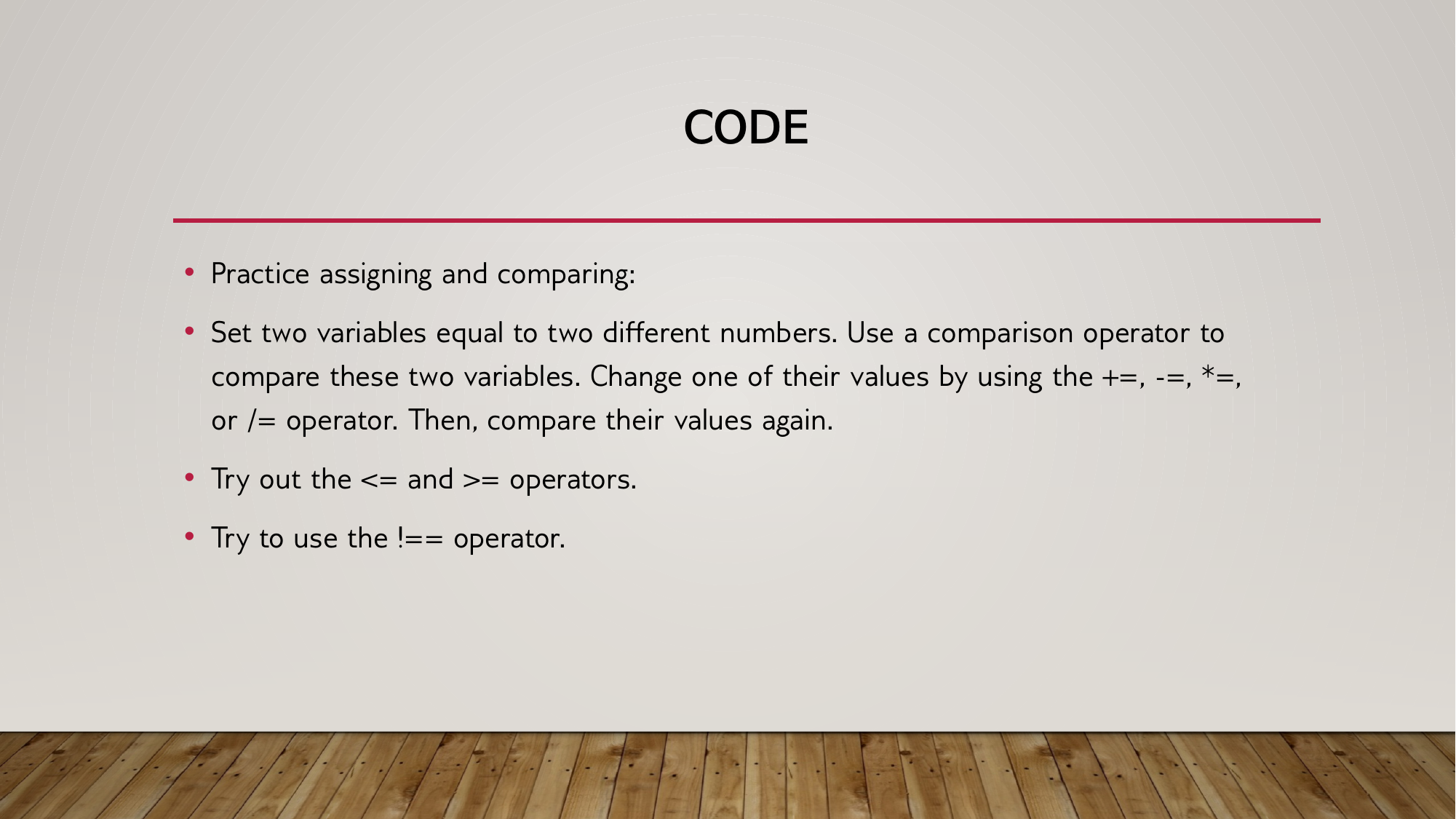

# Code
Practice assigning and comparing:
Set two variables equal to two different numbers. Use a comparison operator to compare these two variables. Change one of their values by using the +=, -=, *=, or /= operator. Then, compare their values again.
Try out the <= and >= operators.
Try to use the !== operator.